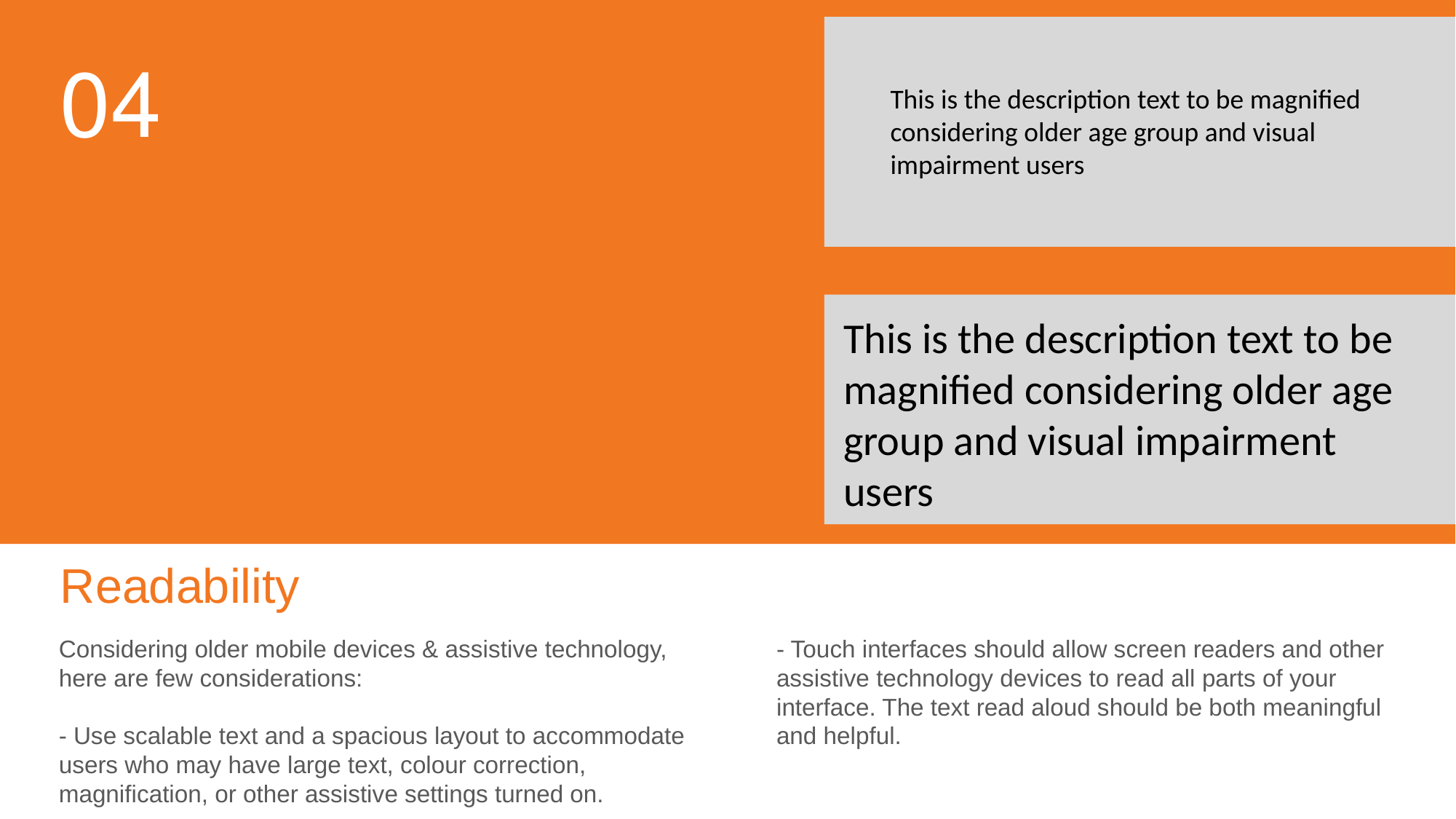

04
This is the description text to be magnified considering older age group and visual impairment users

This is the description text to be magnified considering older age group and visual impairment users
Readability
Considering older mobile devices & assistive technology, here are few considerations:

- Use scalable text and a spacious layout to accommodate users who may have large text, colour correction, magnification, or other assistive settings turned on.
- Touch interfaces should allow screen readers and other assistive technology devices to read all parts of your interface. The text read aloud should be both meaningful and helpful.